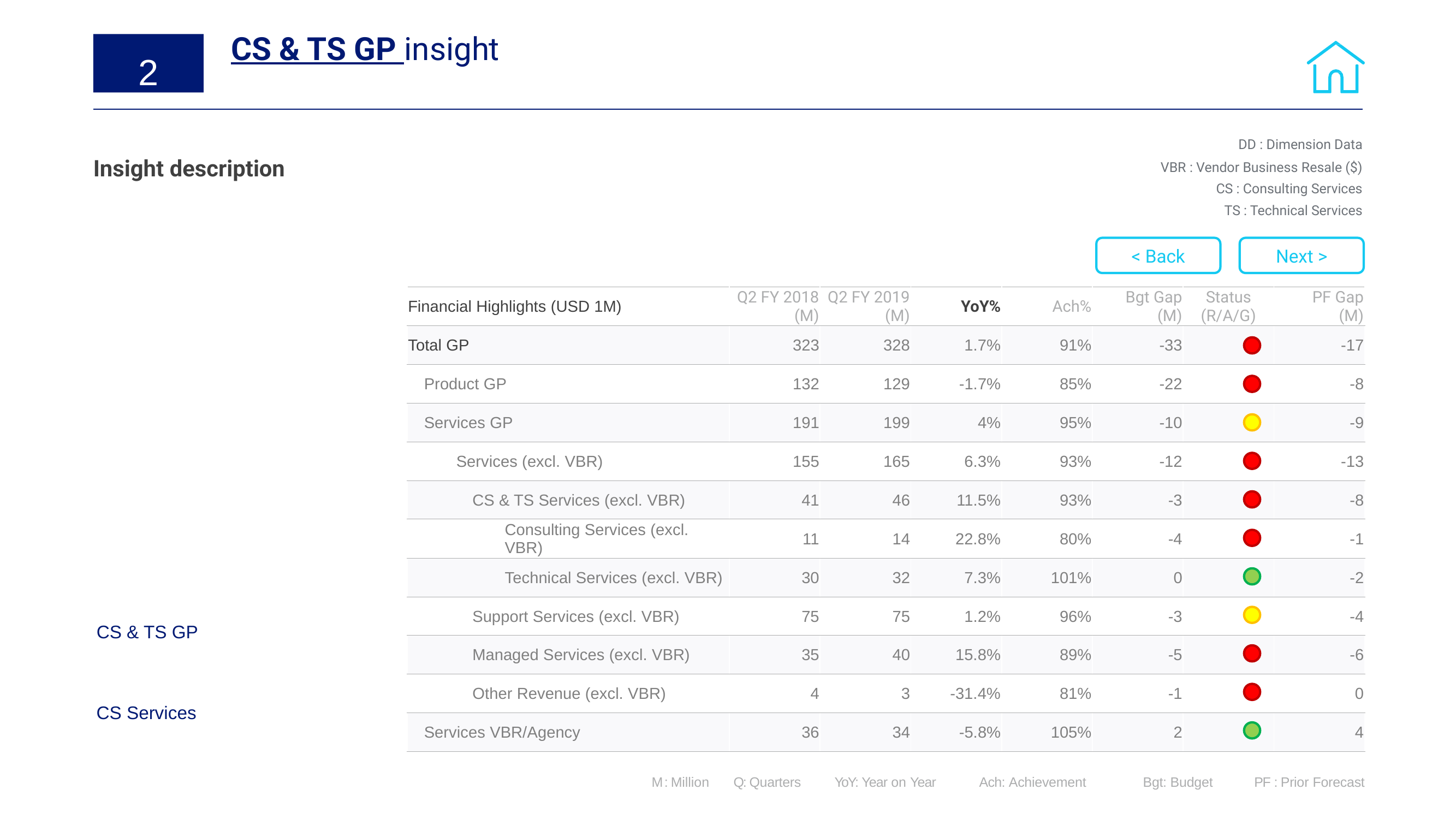

# CS & TS GP insight
2

DD : Dimension Data
VBR : Vendor Business Resale ($)
CS : Consulting Services
TS : Technical Services
Insight description
< Back
Next >
| Financial Highlights (USD 1M) | Q2 FY 2018 (M) | Q2 FY 2019 (M) | YoY% | Ach% | Bgt Gap (M) | Status (R/A/G) | PF Gap (M) |
| --- | --- | --- | --- | --- | --- | --- | --- |
| Total GP | 323 | 328 | 1.7% | 91% | -33 |  | -17 |
| Product GP | 132 | 129 | -1.7% | 85% | -22 |  | -8 |
| Services GP | 191 | 199 | 4% | 95% | -10 |  | -9 |
| Services (excl. VBR) | 155 | 165 | 6.3% | 93% | -12 |  | -13 |
| CS & TS Services (excl. VBR) | 41 | 46 | 11.5% | 93% | -3 |  | -8 |
| Consulting Services (excl. VBR) | 11 | 14 | 22.8% | 80% | -4 |  | -1 |
| Technical Services (excl. VBR) | 30 | 32 | 7.3% | 101% | 0 |  | -2 |
| Support Services (excl. VBR) | 75 | 75 | 1.2% | 96% | -3 |  | -4 |
| Managed Services (excl. VBR) | 35 | 40 | 15.8% | 89% | -5 |  | -6 |
| Other Revenue (excl. VBR) | 4 | 3 | -31.4% | 81% | -1 |  | 0 |
| Services VBR/Agency | 36 | 34 | -5.8% | 105% | 2 |  | 4 |

CS & TS GP
-3%

CS Services
-13%

M : Million	Q: Quarters 	     YoY: Year on Year 	Ach: Achievement  	Bgt: Budget 	        PF : Prior Forecast